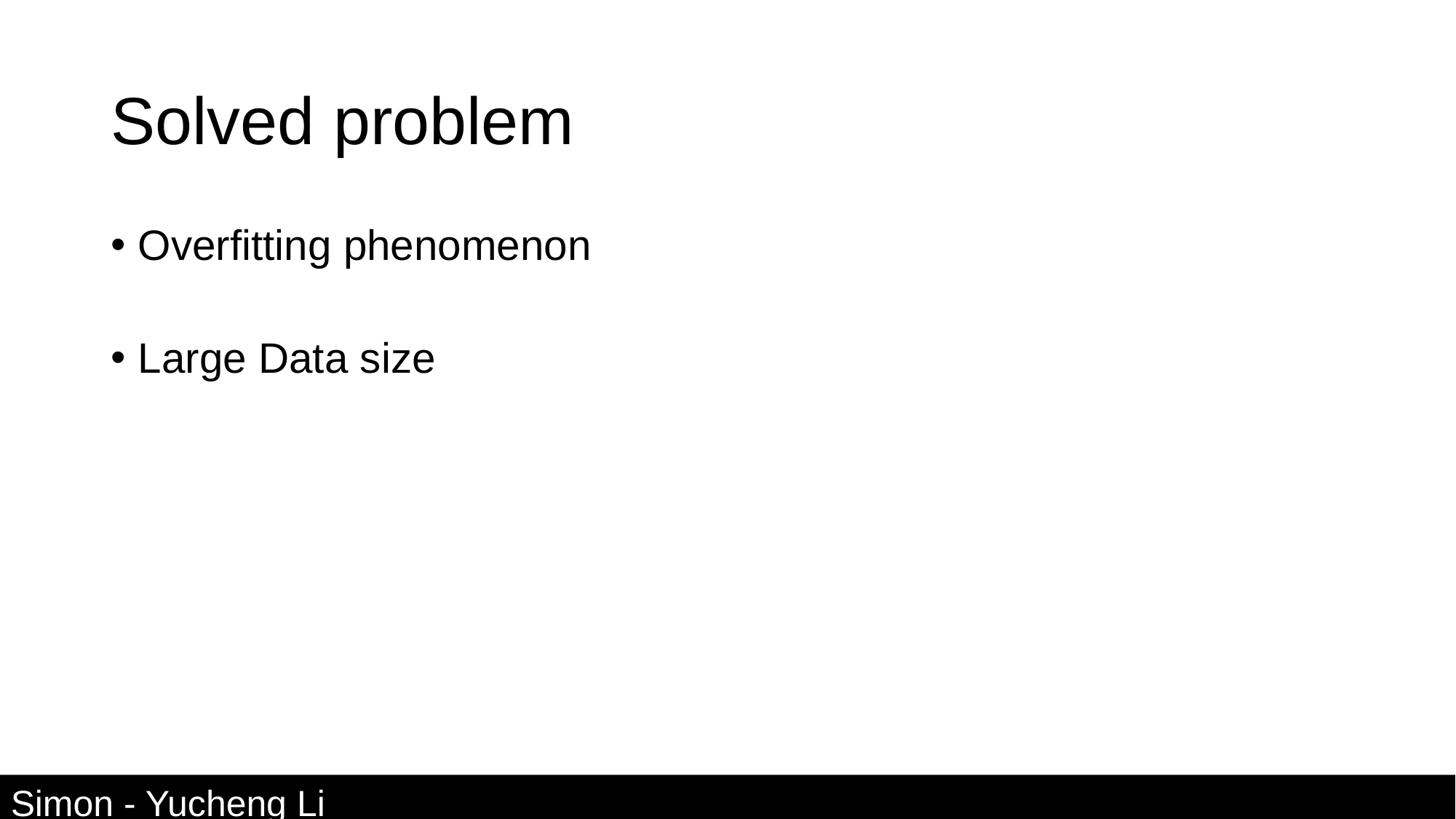

# Solved problem
Overfitting phenomenon
Large Data size
Simon - Yucheng Li                                                                                                           30